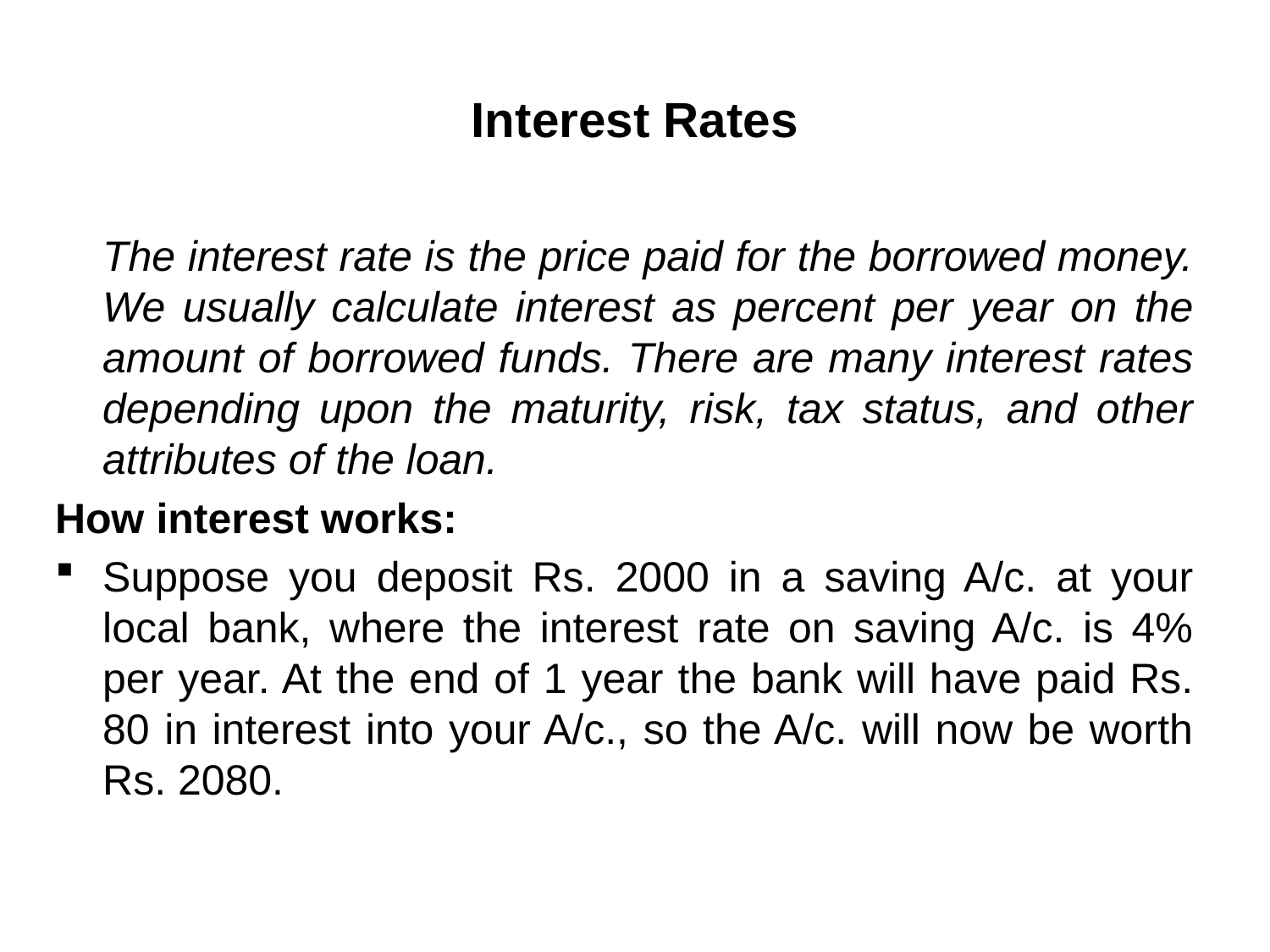

# Interest Rates
	The interest rate is the price paid for the borrowed money. We usually calculate interest as percent per year on the amount of borrowed funds. There are many interest rates depending upon the maturity, risk, tax status, and other attributes of the loan.
How interest works:
Suppose you deposit Rs. 2000 in a saving A/c. at your local bank, where the interest rate on saving A/c. is 4% per year. At the end of 1 year the bank will have paid Rs. 80 in interest into your A/c., so the A/c. will now be worth Rs. 2080.